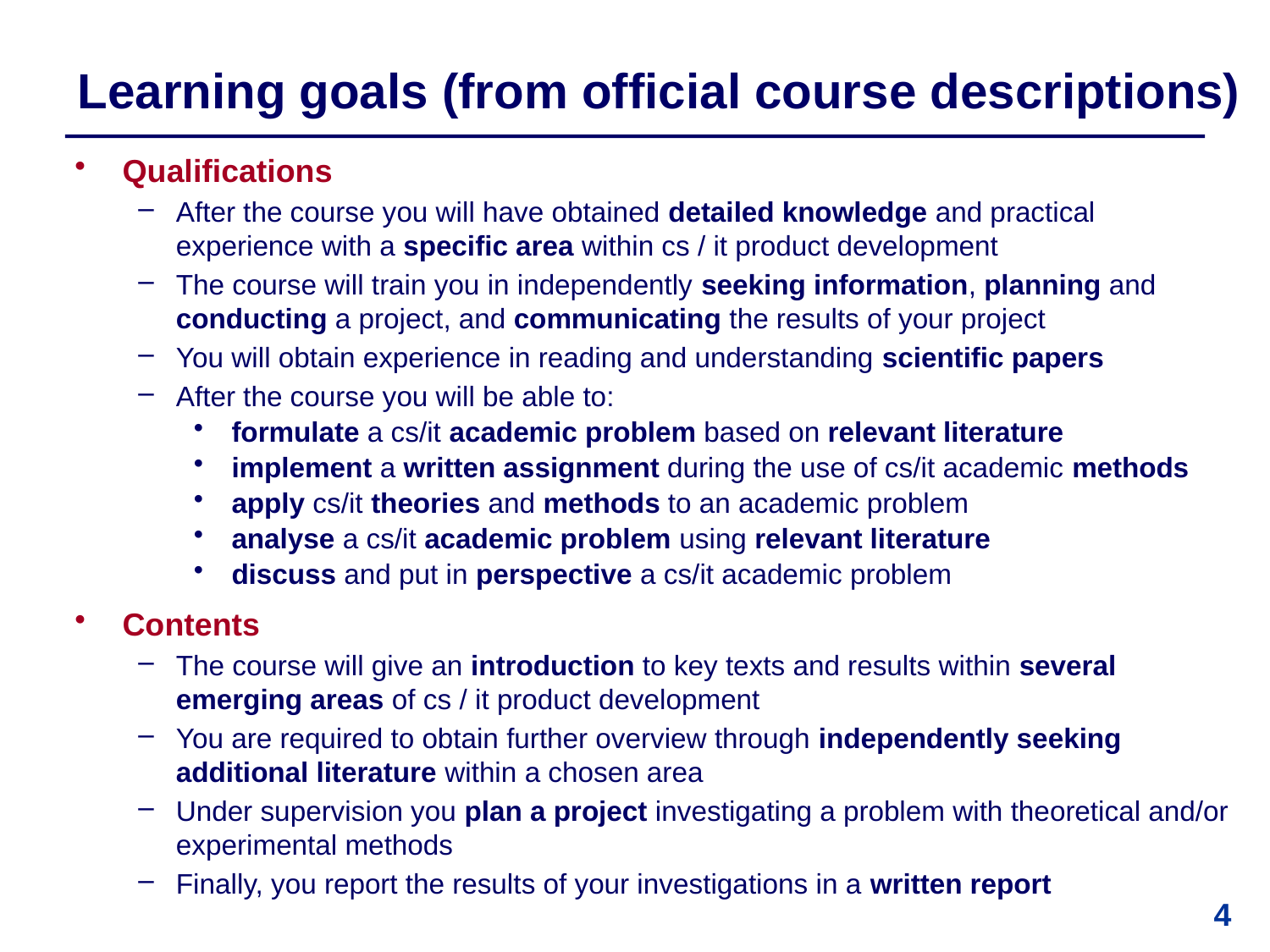

# Learning goals (from official course descriptions)
Qualifications
After the course you will have obtained detailed knowledge and practical experience with a specific area within cs / it product development
The course will train you in independently seeking information, planning and conducting a project, and communicating the results of your project
You will obtain experience in reading and understanding scientific papers
After the course you will be able to:
formulate a cs/it academic problem based on relevant literature
implement a written assignment during the use of cs/it academic methods
apply cs/it theories and methods to an academic problem
analyse a cs/it academic problem using relevant literature
discuss and put in perspective a cs/it academic problem
Contents
The course will give an introduction to key texts and results within several emerging areas of cs / it product development
You are required to obtain further overview through independently seeking additional literature within a chosen area
Under supervision you plan a project investigating a problem with theoretical and/or experimental methods
Finally, you report the results of your investigations in a written report
4